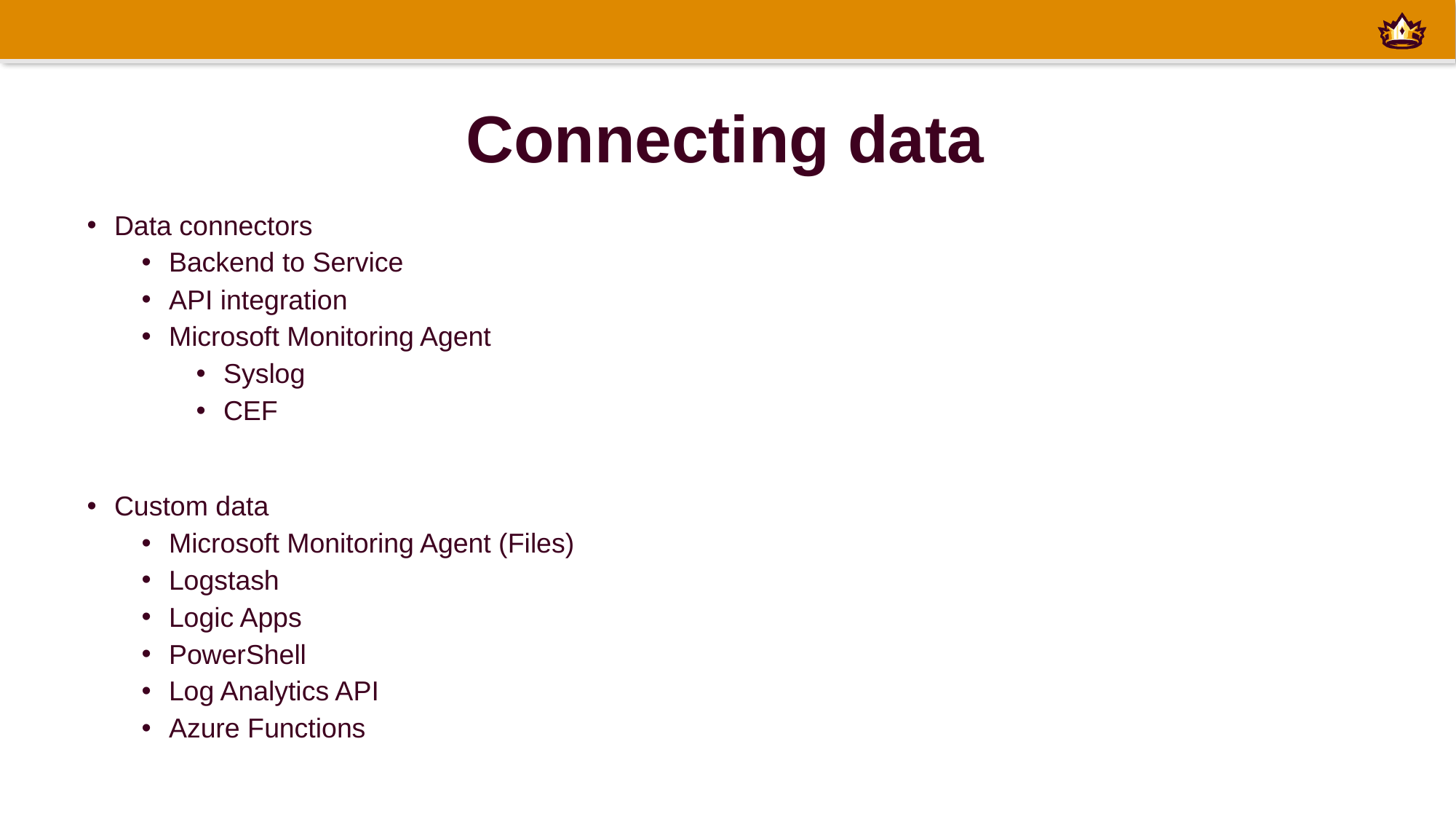

# Connecting data
Data connectors
Backend to Service
API integration
Microsoft Monitoring Agent
Syslog
CEF

Custom data
Microsoft Monitoring Agent (Files)
Logstash
Logic Apps
PowerShell
Log Analytics API
Azure Functions